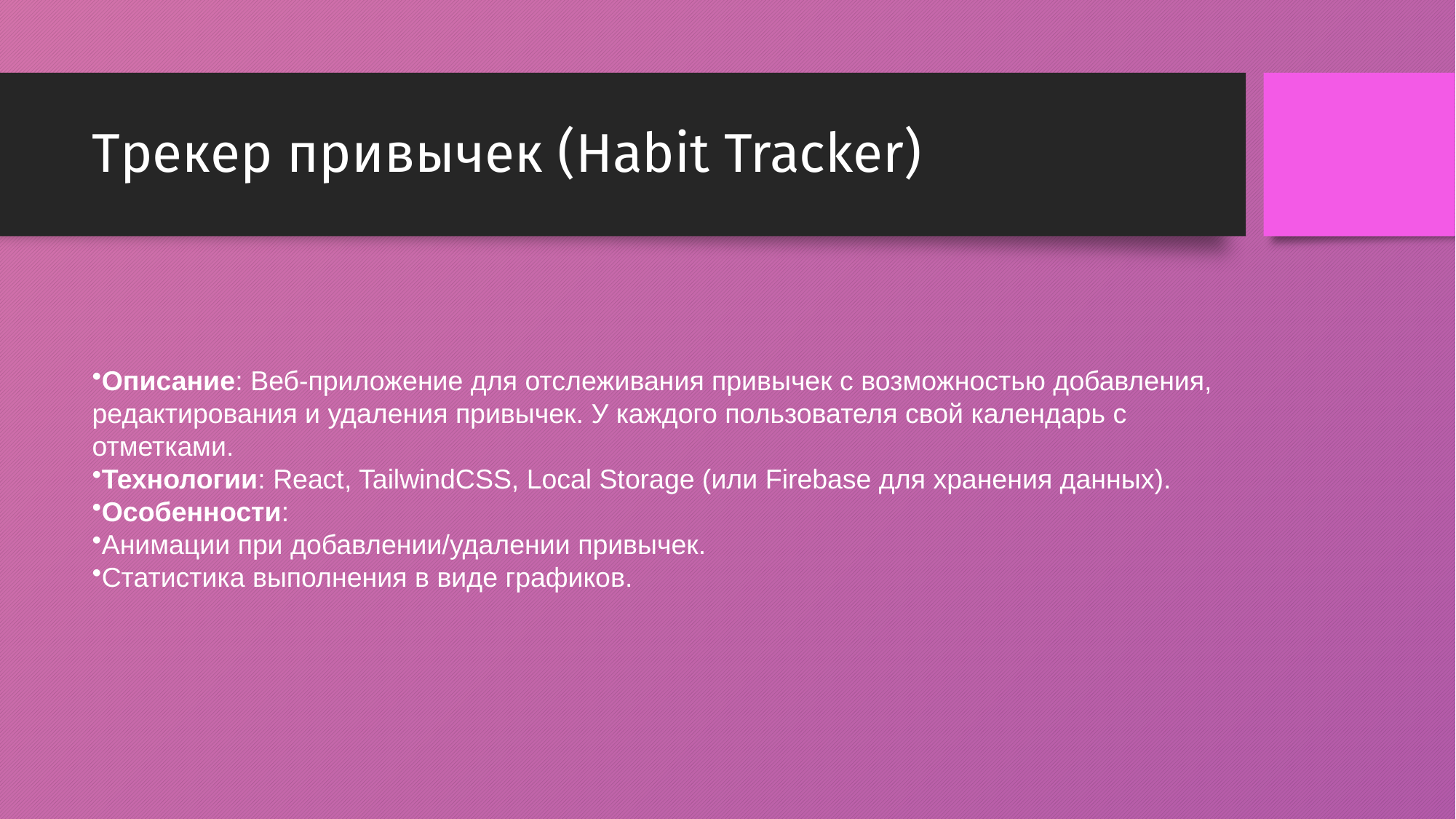

# Трекер привычек (Habit Tracker)
Описание: Веб-приложение для отслеживания привычек с возможностью добавления, редактирования и удаления привычек. У каждого пользователя свой календарь с отметками.
Технологии: React, TailwindCSS, Local Storage (или Firebase для хранения данных).
Особенности:
Анимации при добавлении/удалении привычек.
Статистика выполнения в виде графиков.